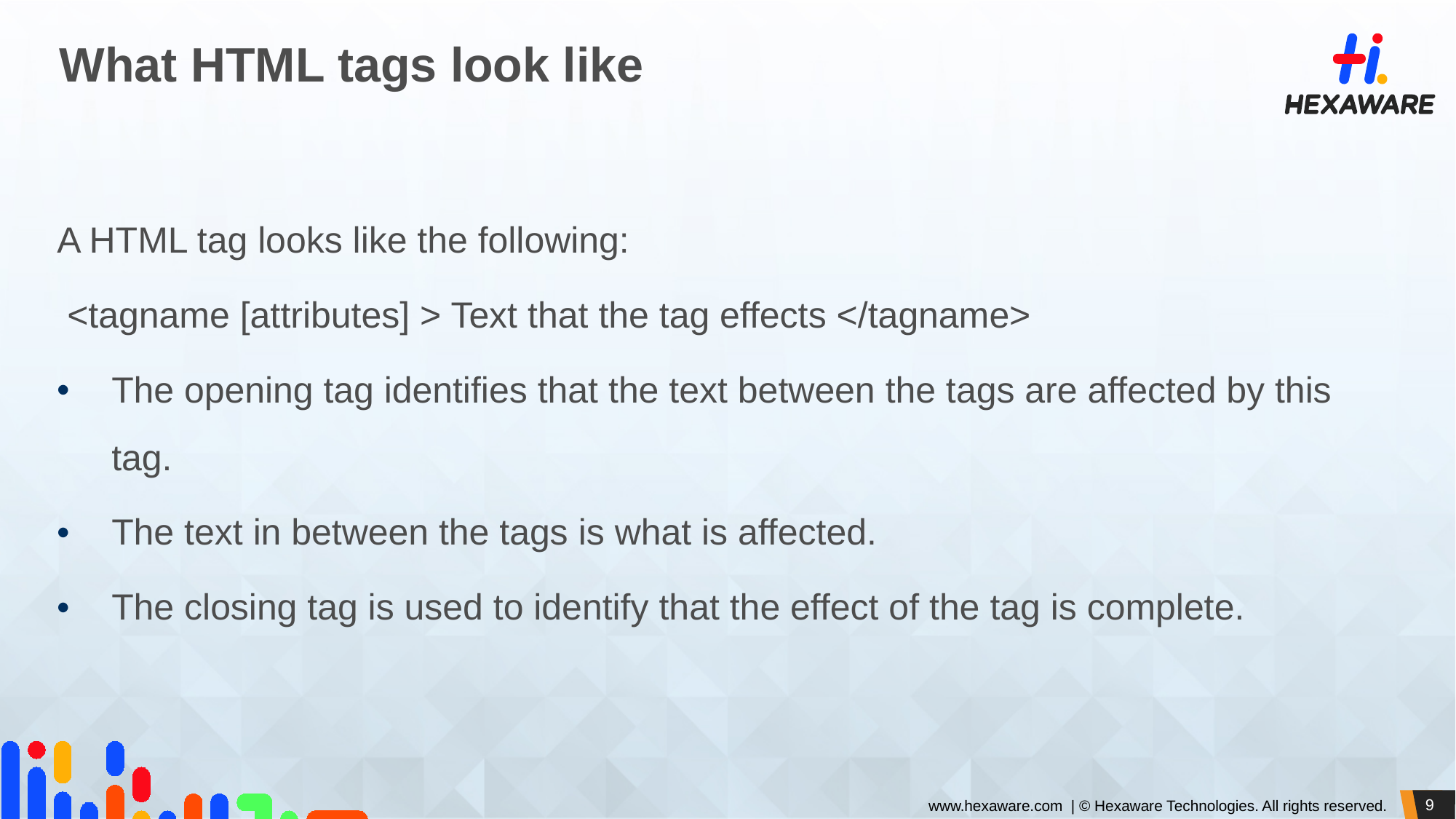

# What HTML tags look like
A HTML tag looks like the following:
 <tagname [attributes] > Text that the tag effects </tagname>
The opening tag identifies that the text between the tags are affected by this tag.
The text in between the tags is what is affected.
The closing tag is used to identify that the effect of the tag is complete.